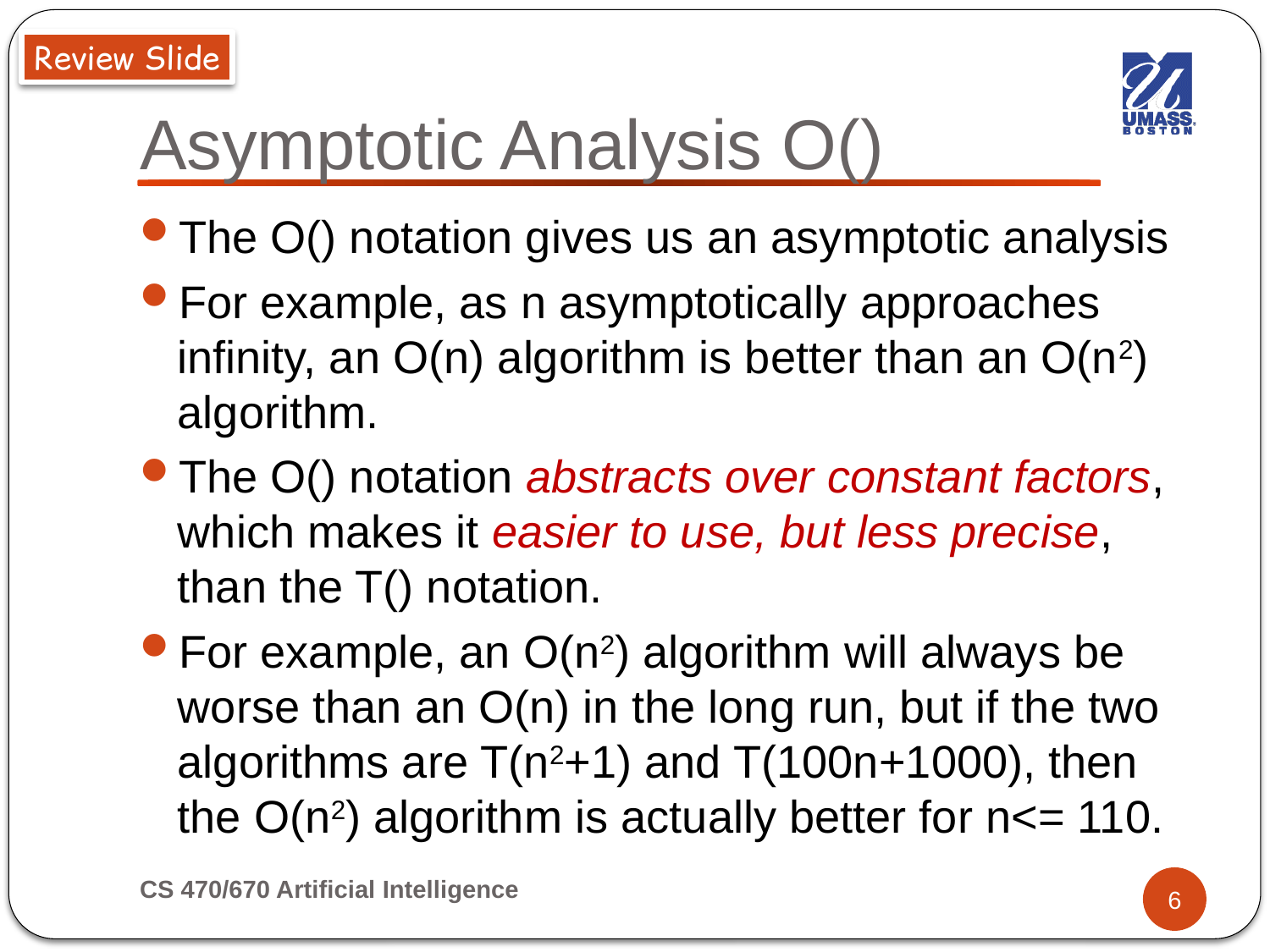

Review Slide
# Asymptotic Analysis O()
The O() notation gives us an asymptotic analysis
For example, as n asymptotically approaches infinity, an O(n) algorithm is better than an O(n2) algorithm.
The O() notation abstracts over constant factors, which makes it easier to use, but less precise, than the T() notation.
For example, an O(n2) algorithm will always be worse than an O(n) in the long run, but if the two algorithms are T(n2+1) and T(100n+1000), then the O(n2) algorithm is actually better for n<= 110.

CS 470/670 Artificial Intelligence

6